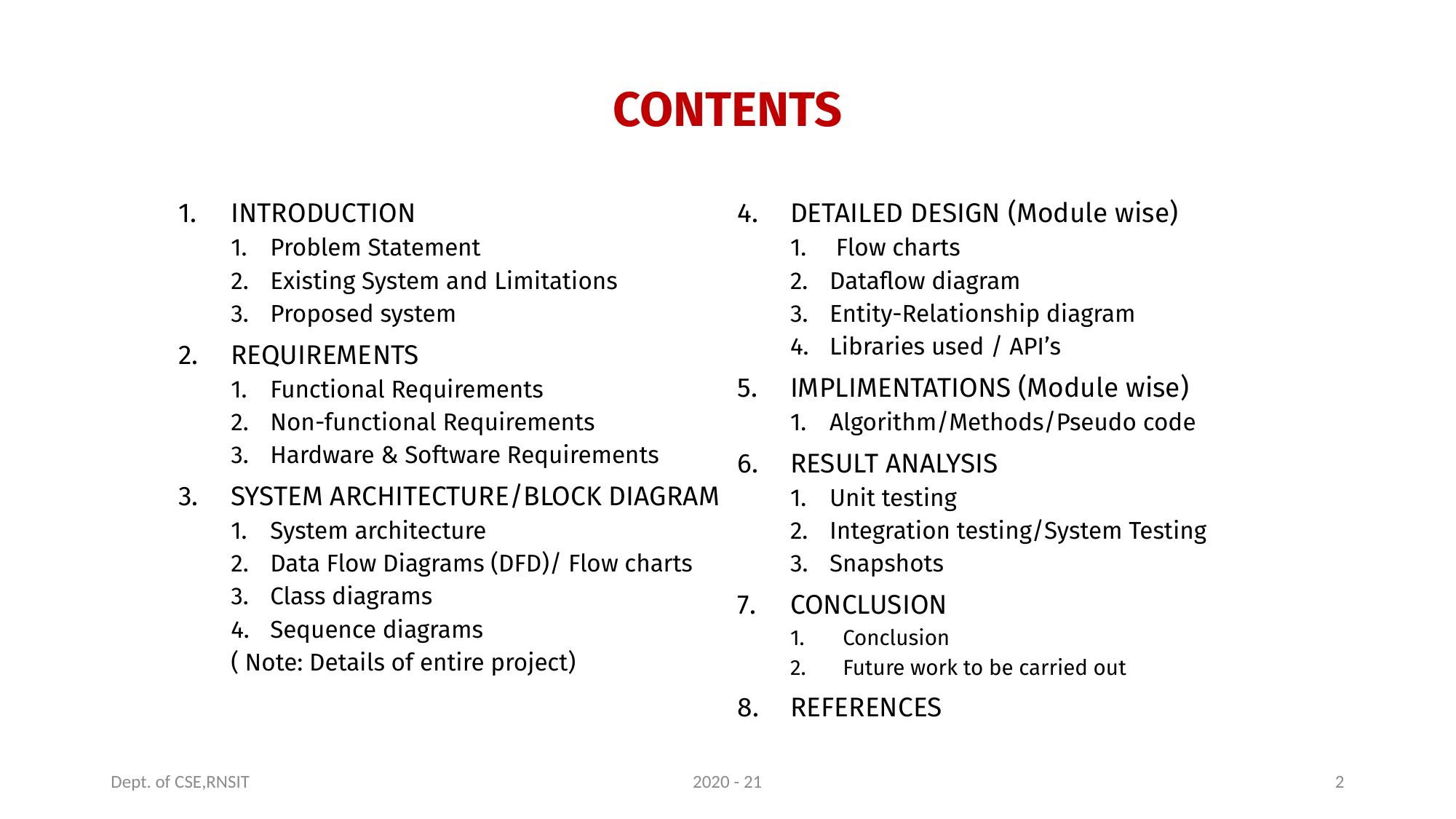

# CONTENTS
INTRODUCTION
Problem Statement
Existing System and Limitations
Proposed system
REQUIREMENTS
Functional Requirements
Non-functional Requirements
Hardware & Software Requirements
SYSTEM ARCHITECTURE/BLOCK DIAGRAM
System architecture
Data Flow Diagrams (DFD)/ Flow charts
Class diagrams
Sequence diagrams
( Note: Details of entire project)

DETAILED DESIGN (Module wise)
 Flow charts
Dataflow diagram
Entity-Relationship diagram
Libraries used / API’s
IMPLIMENTATIONS (Module wise)
Algorithm/Methods/Pseudo code
RESULT ANALYSIS
Unit testing
Integration testing/System Testing
Snapshots
CONCLUSION
Conclusion
Future work to be carried out
REFERENCES
Dept. of CSE,RNSIT
2020 - 21
2